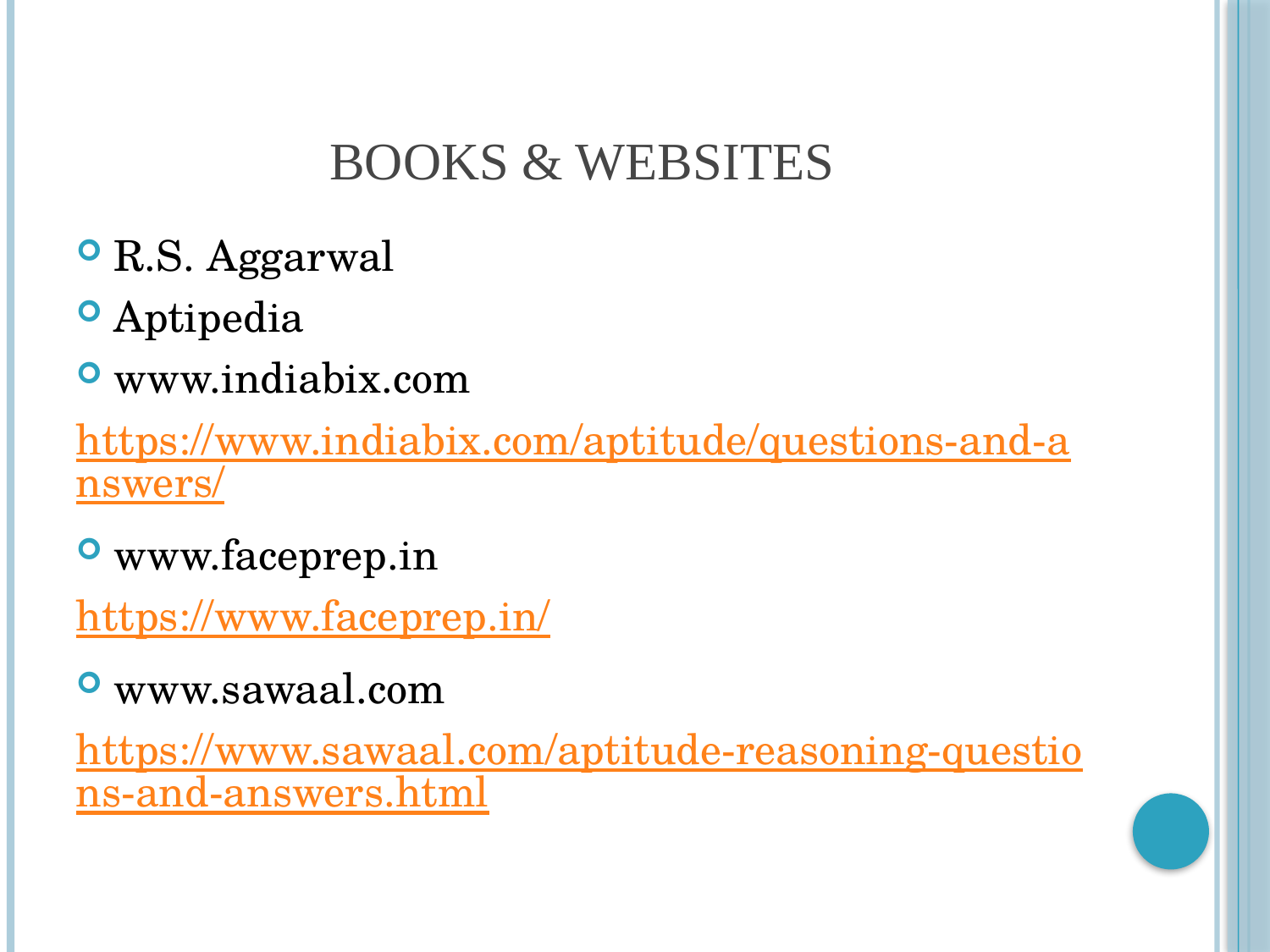

# Books & Websites
R.S. Aggarwal
Aptipedia
www.indiabix.com
https://www.indiabix.com/aptitude/questions-and-answers/
www.faceprep.in
https://www.faceprep.in/
www.sawaal.com
https://www.sawaal.com/aptitude-reasoning-questions-and-answers.html